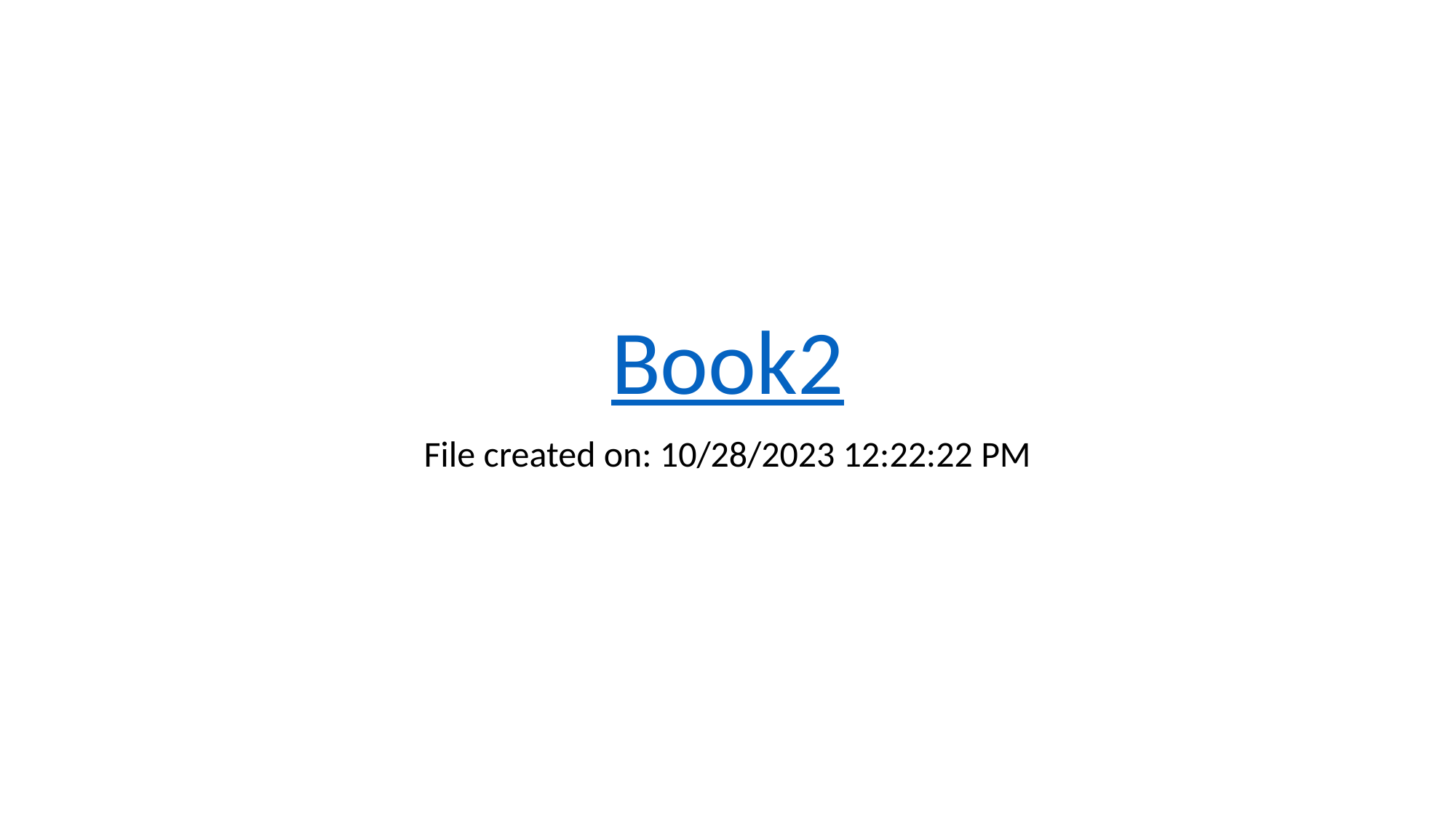

# Book2
File created on: 10/28/2023 12:22:22 PM